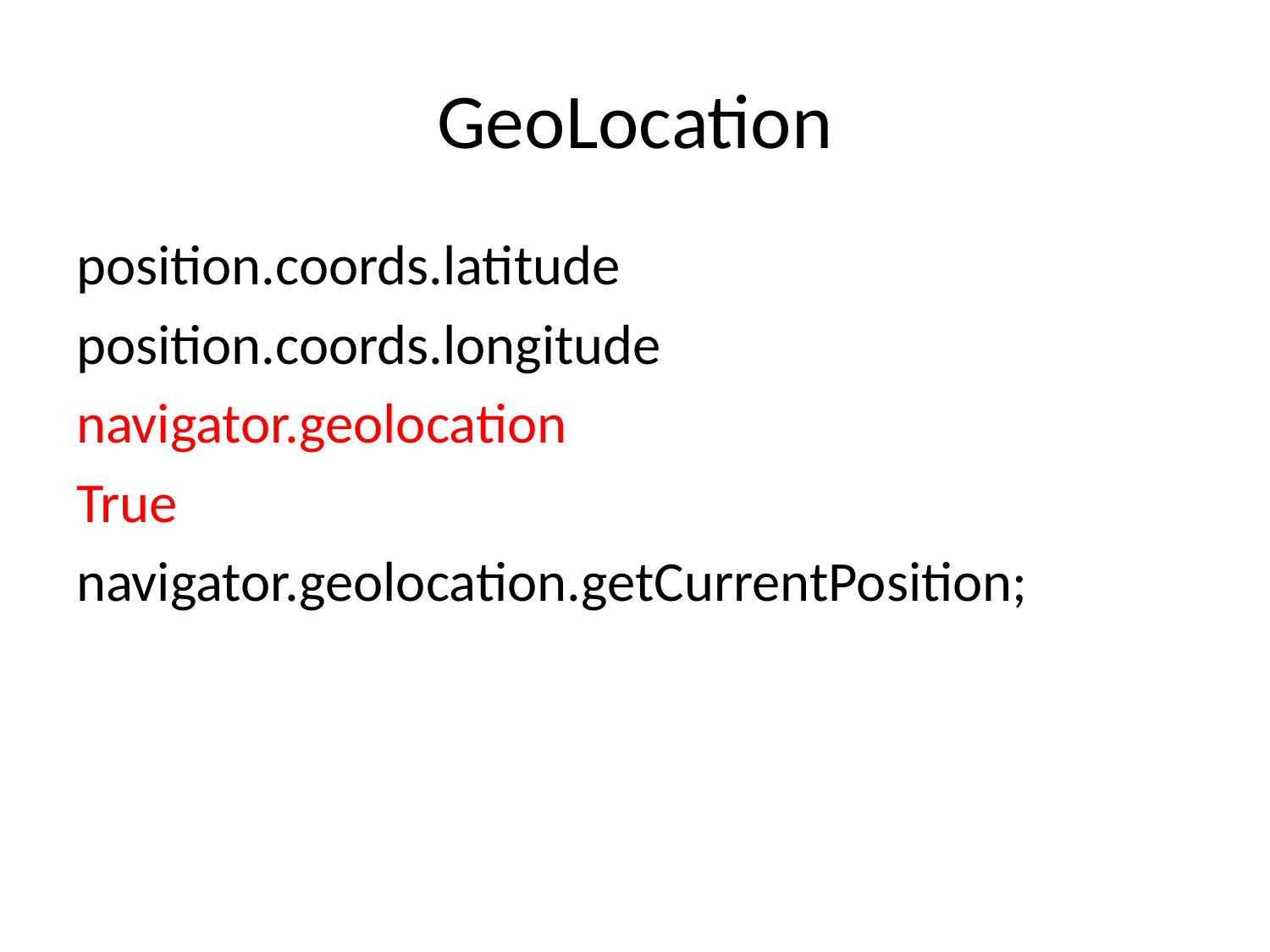

# GeoLocation
position.coords.latitude
position.coords.longitude
navigator.geolocation
True
navigator.geolocation.getCurrentPosition;